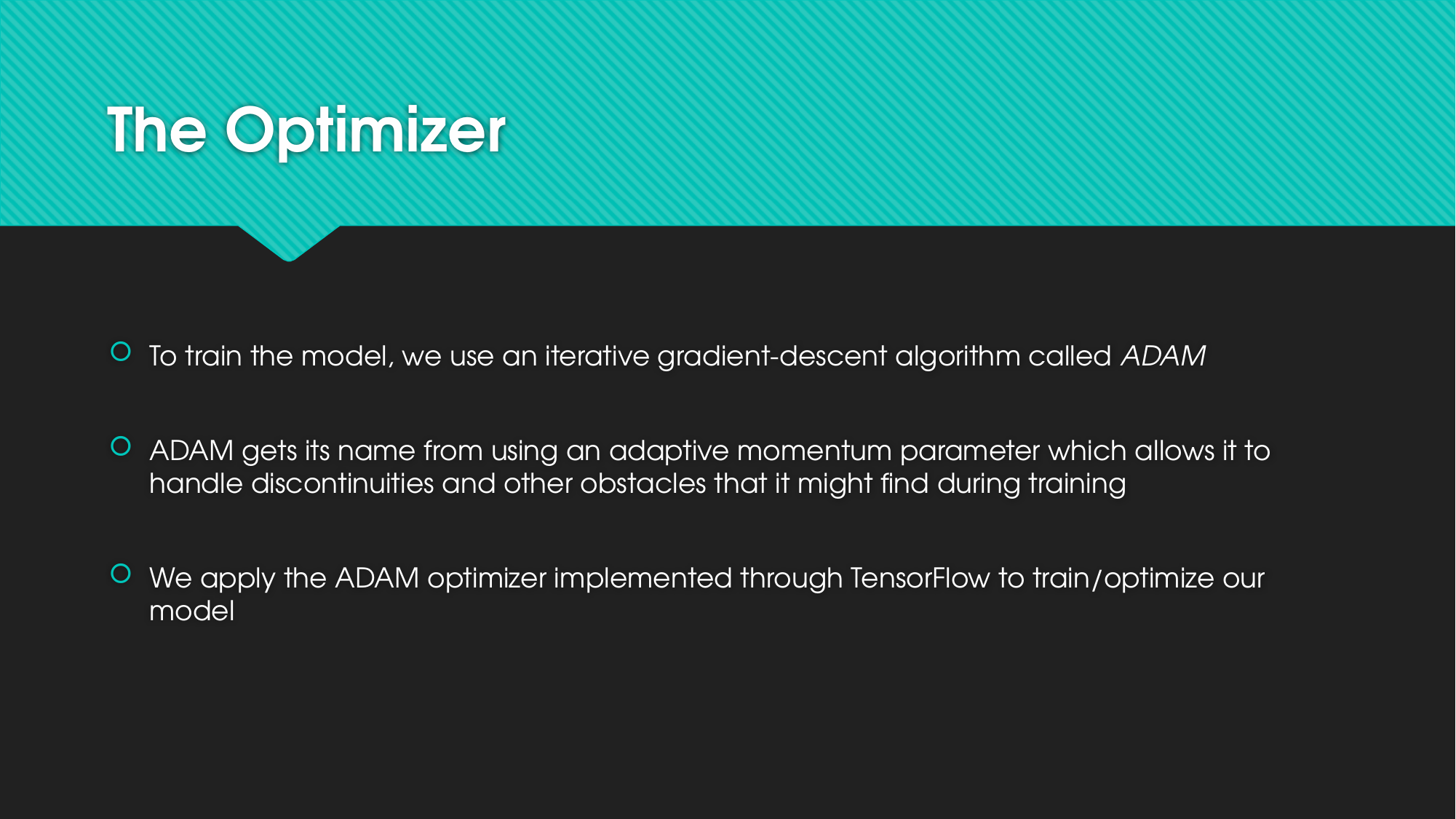

# The Optimizer
To train the model, we use an iterative gradient-descent algorithm called ADAM

ADAM gets its name from using an adaptive momentum parameter which allows it to handle discontinuities and other obstacles that it might find during training

We apply the ADAM optimizer implemented through TensorFlow to train/optimize our model